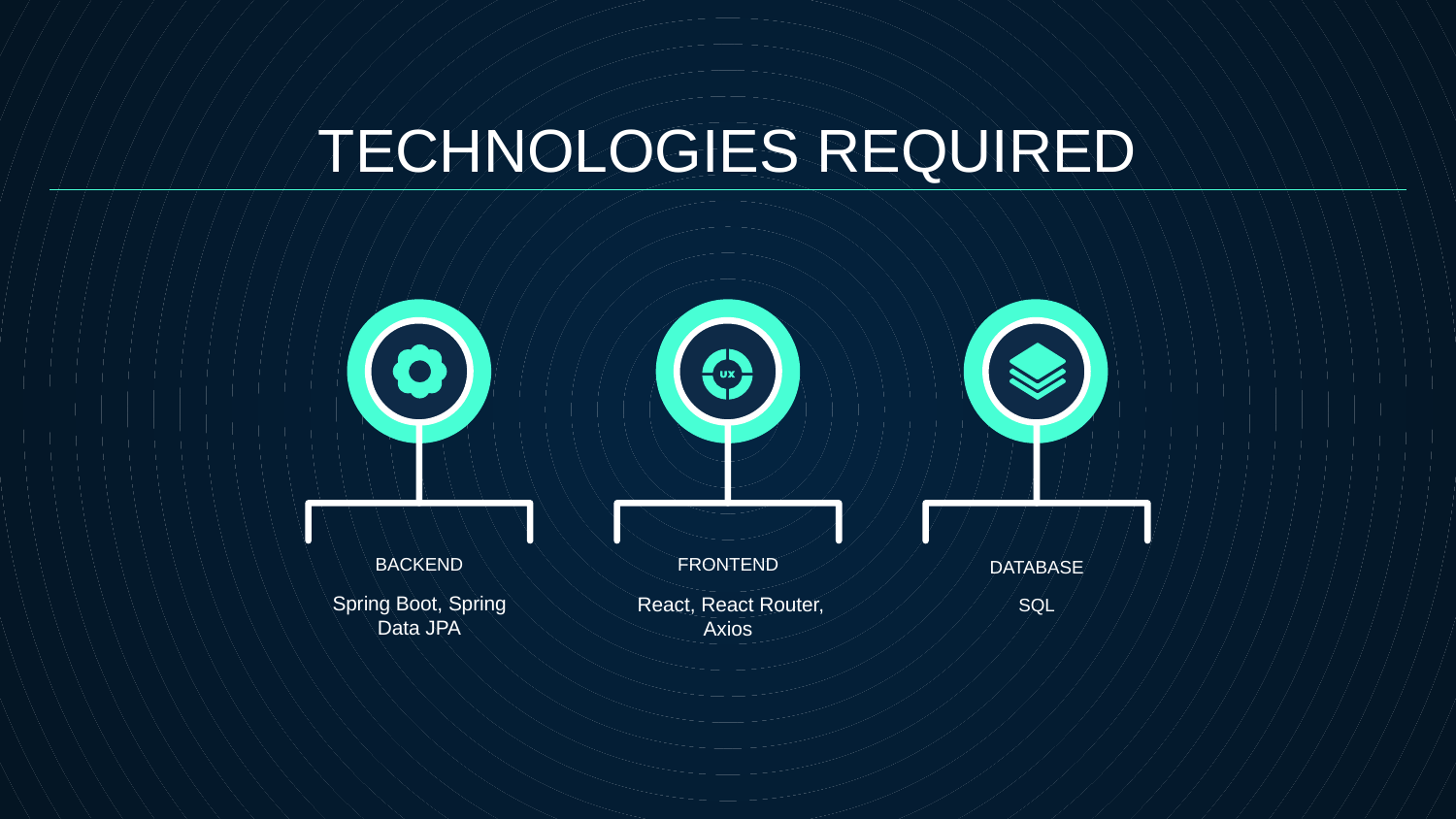

TECHNOLOGIES REQUIRED

BACKEND
# FRONTEND
DATABASE
Spring Boot, Spring Data JPA
 React, React Router, Axios
SQL